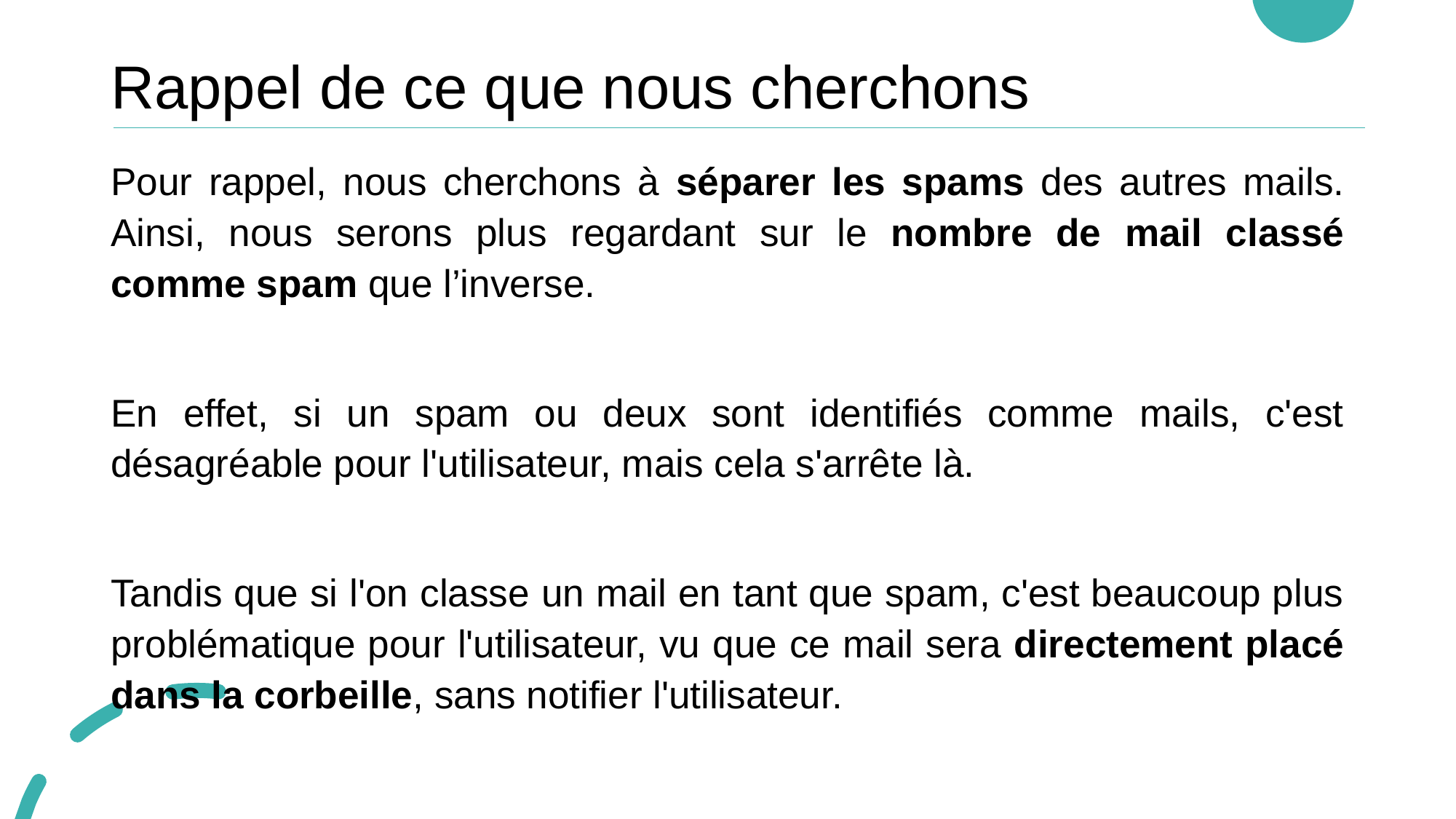

# Rappel de ce que nous cherchons

Pour rappel, nous cherchons à séparer les spams des autres mails. Ainsi, nous serons plus regardant sur le nombre de mail classé comme spam que l’inverse.

En effet, si un spam ou deux sont identifiés comme mails, c'est désagréable pour l'utilisateur, mais cela s'arrête là.

Tandis que si l'on classe un mail en tant que spam, c'est beaucoup plus problématique pour l'utilisateur, vu que ce mail sera directement placé dans la corbeille, sans notifier l'utilisateur.